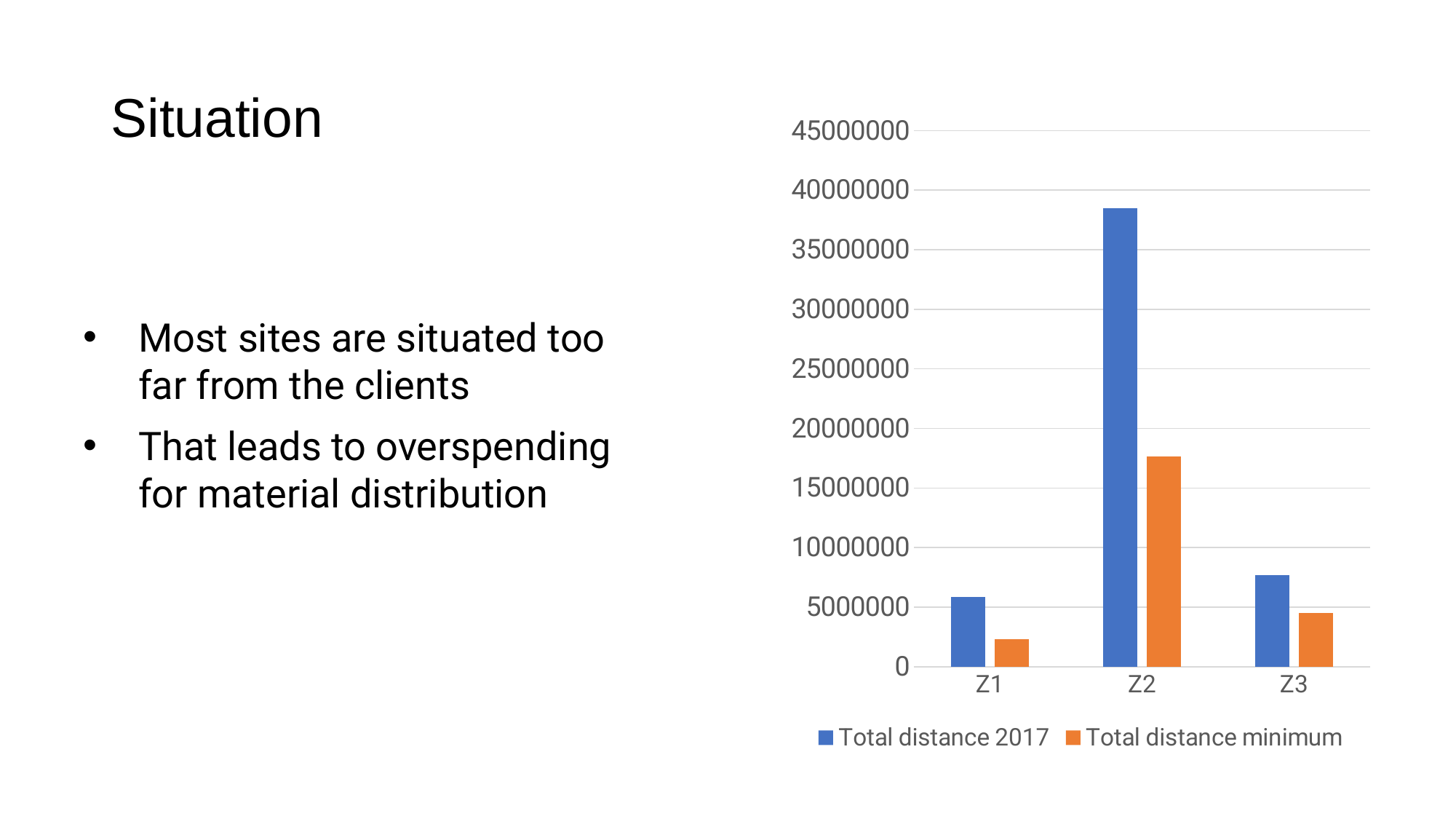

# Situation

### Chart

| Category | Total distance 2017 | Total distance minimum |
|---|---|---|
| Z1 | 5846088.0 | 2336996.0 |
| Z2 | 38466263.0 | 17636471.0 |
| Z3 | 7676748.0 | 4480746.0 |
Most sites are situated too far from the clients
That leads to overspending for material distribution